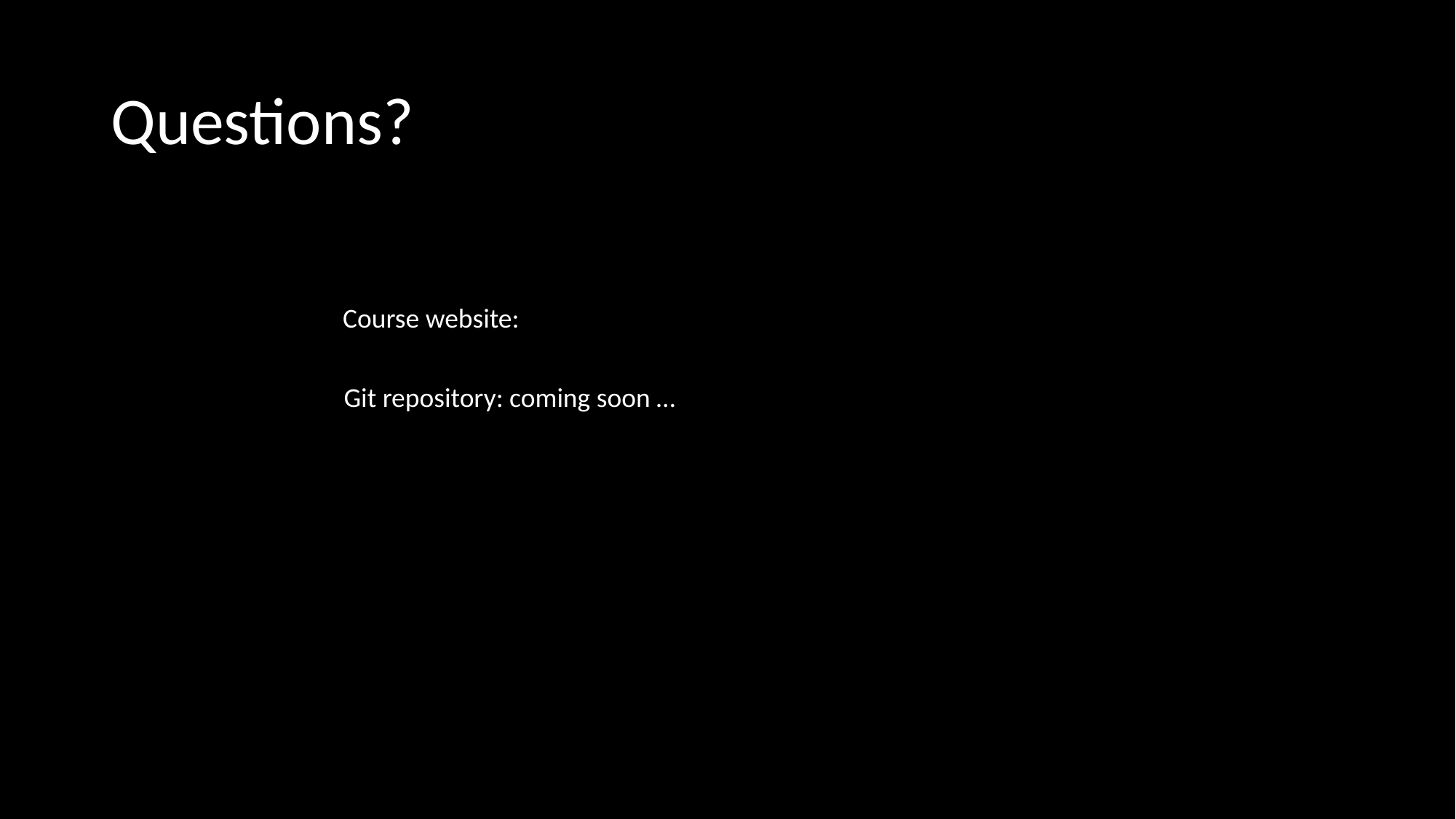

# Questions?
Course website:
Git repository: coming soon …